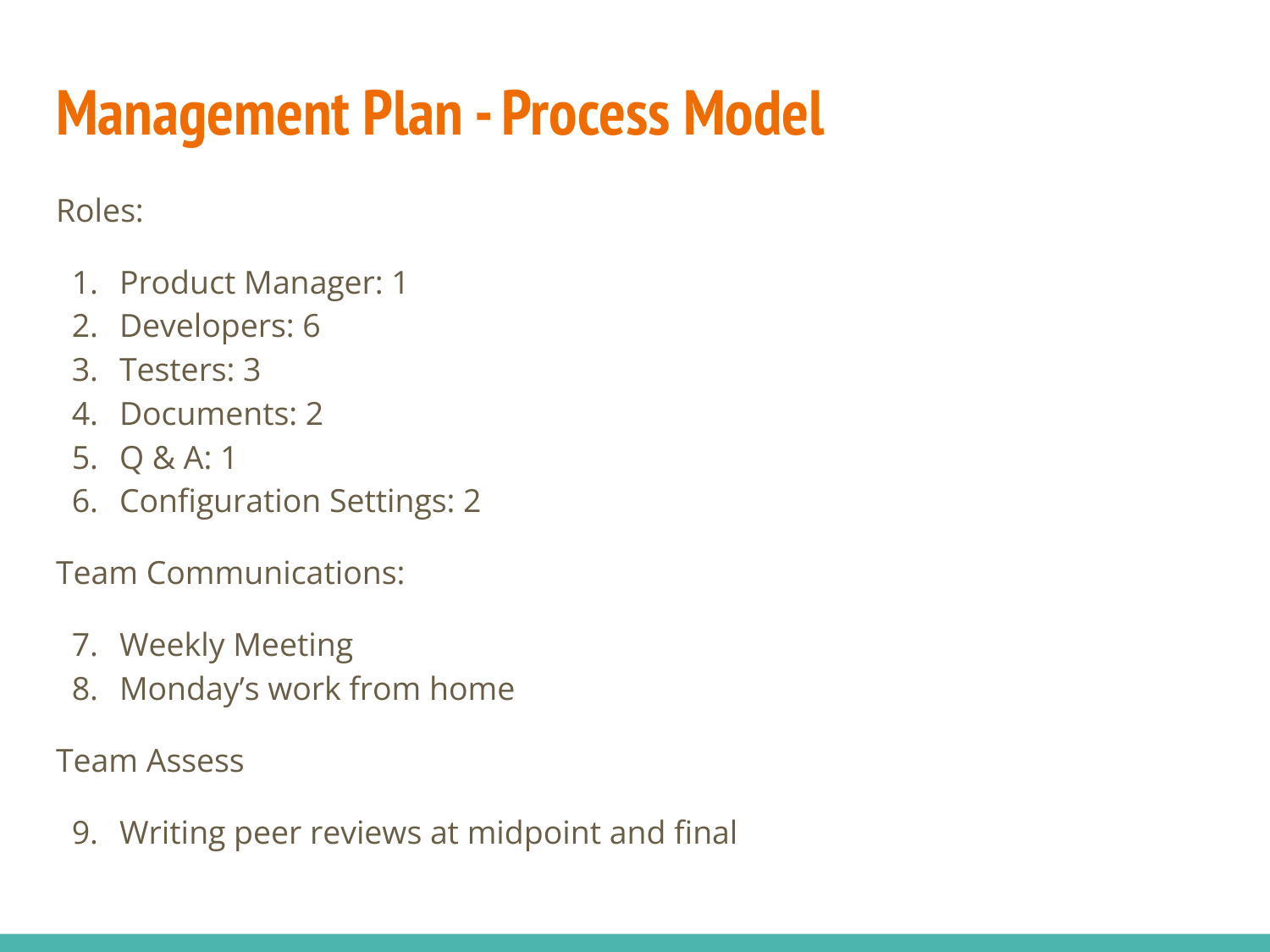

# Management Plan - Process Model
Roles:
Product Manager: 1
Developers: 6
Testers: 3
Documents: 2
Q & A: 1
Configuration Settings: 2
Team Communications:
Weekly Meeting
Monday’s work from home
Team Assess
Writing peer reviews at midpoint and final